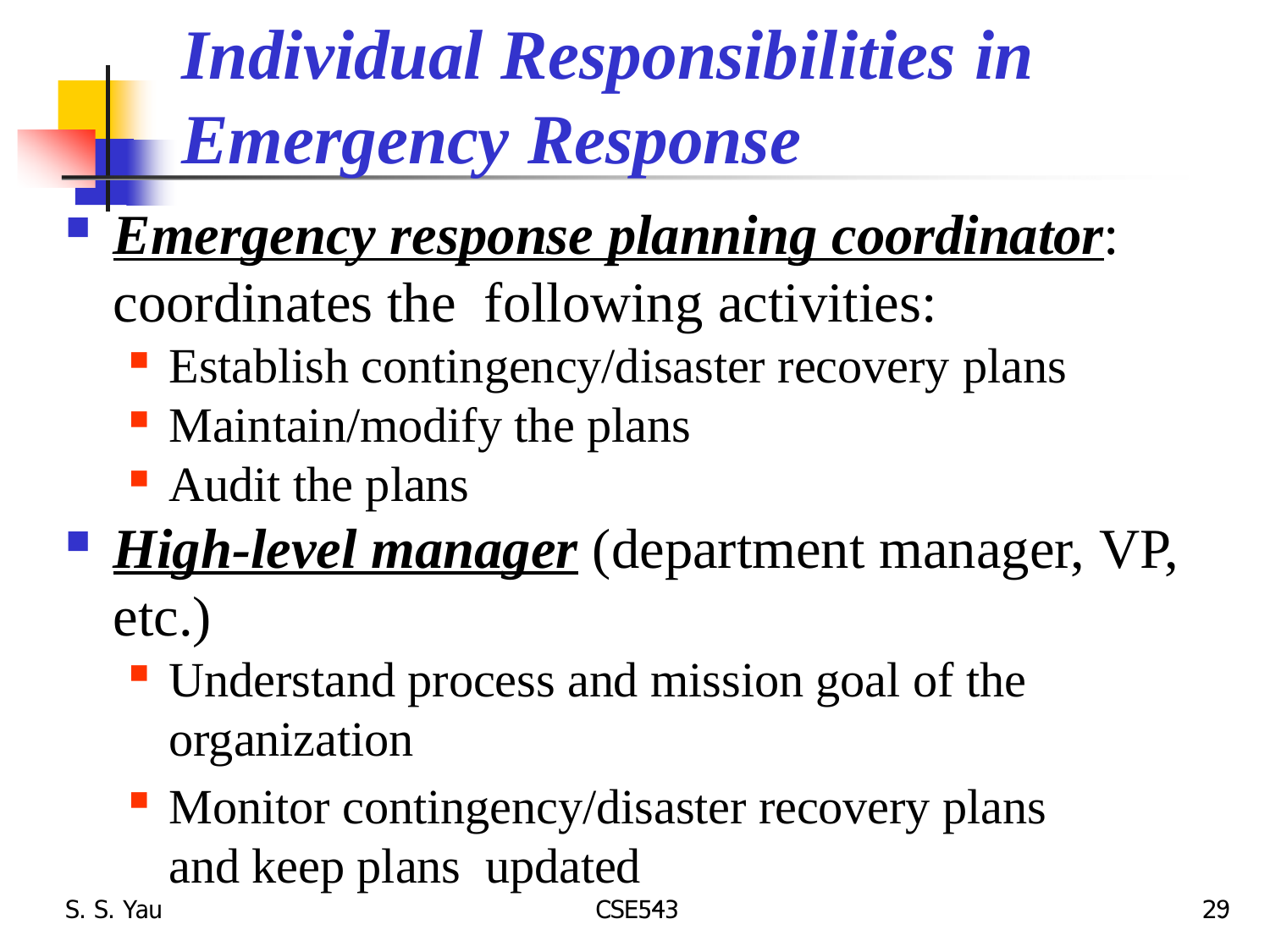

# Individual Responsibilities in Emergency Response
Emergency response planning coordinator: coordinates the  following activities:
Establish contingency/disaster recovery plans
Maintain/modify the plans
Audit the plans
High-level manager (department manager, VP, etc.)
Understand process and mission goal of the organization
Monitor contingency/disaster recovery plans and keep plans  updated
S. S. Yau
CSE543
29